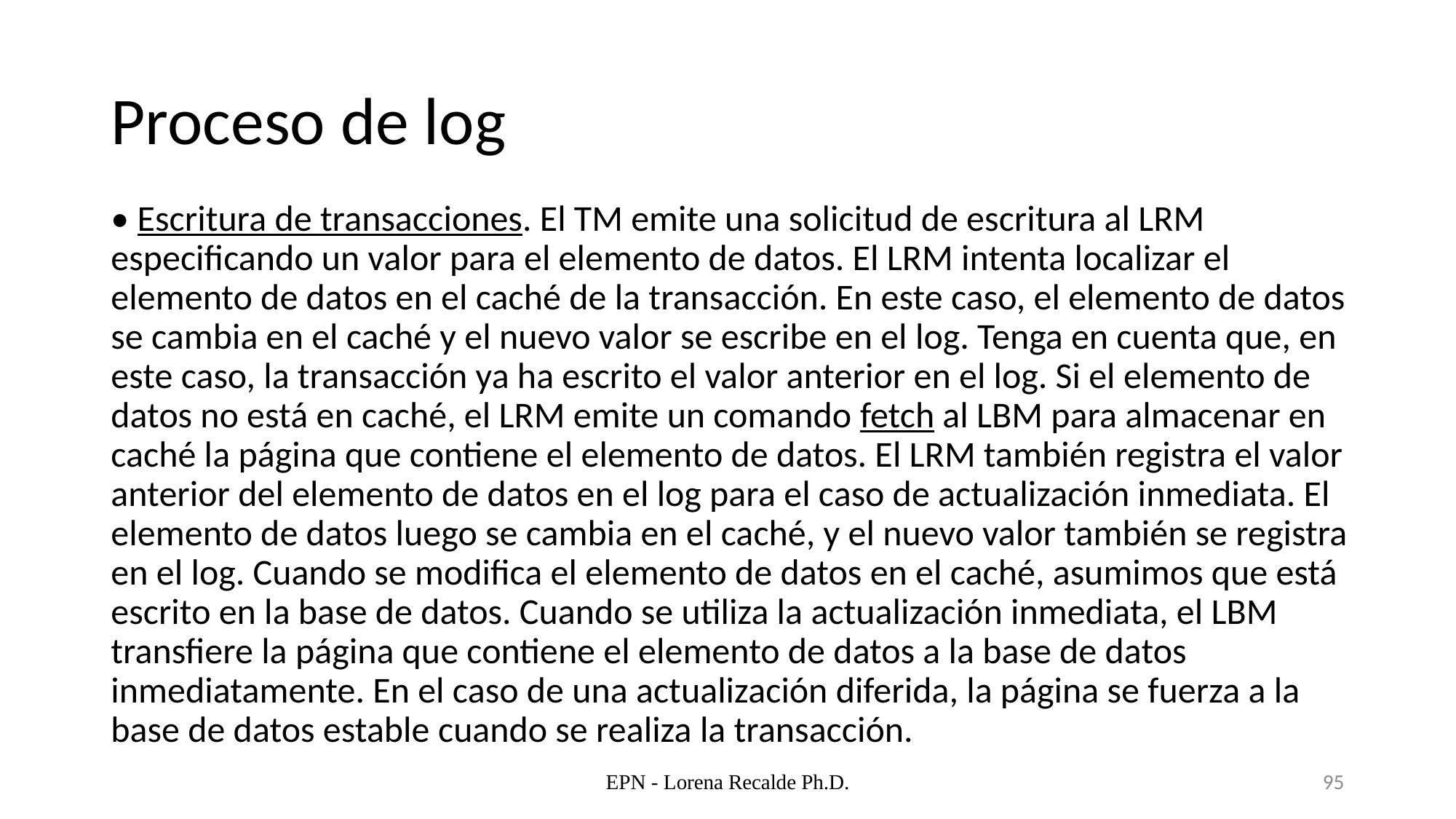

# Proceso de log
• Escritura de transacciones. El TM emite una solicitud de escritura al LRM especificando un valor para el elemento de datos. El LRM intenta localizar el elemento de datos en el caché de la transacción. En este caso, el elemento de datos se cambia en el caché y el nuevo valor se escribe en el log. Tenga en cuenta que, en este caso, la transacción ya ha escrito el valor anterior en el log. Si el elemento de datos no está en caché, el LRM emite un comando fetch al LBM para almacenar en caché la página que contiene el elemento de datos. El LRM también registra el valor anterior del elemento de datos en el log para el caso de actualización inmediata. El elemento de datos luego se cambia en el caché, y el nuevo valor también se registra en el log. Cuando se modifica el elemento de datos en el caché, asumimos que está escrito en la base de datos. Cuando se utiliza la actualización inmediata, el LBM transfiere la página que contiene el elemento de datos a la base de datos inmediatamente. En el caso de una actualización diferida, la página se fuerza a la base de datos estable cuando se realiza la transacción.
EPN - Lorena Recalde Ph.D.
95